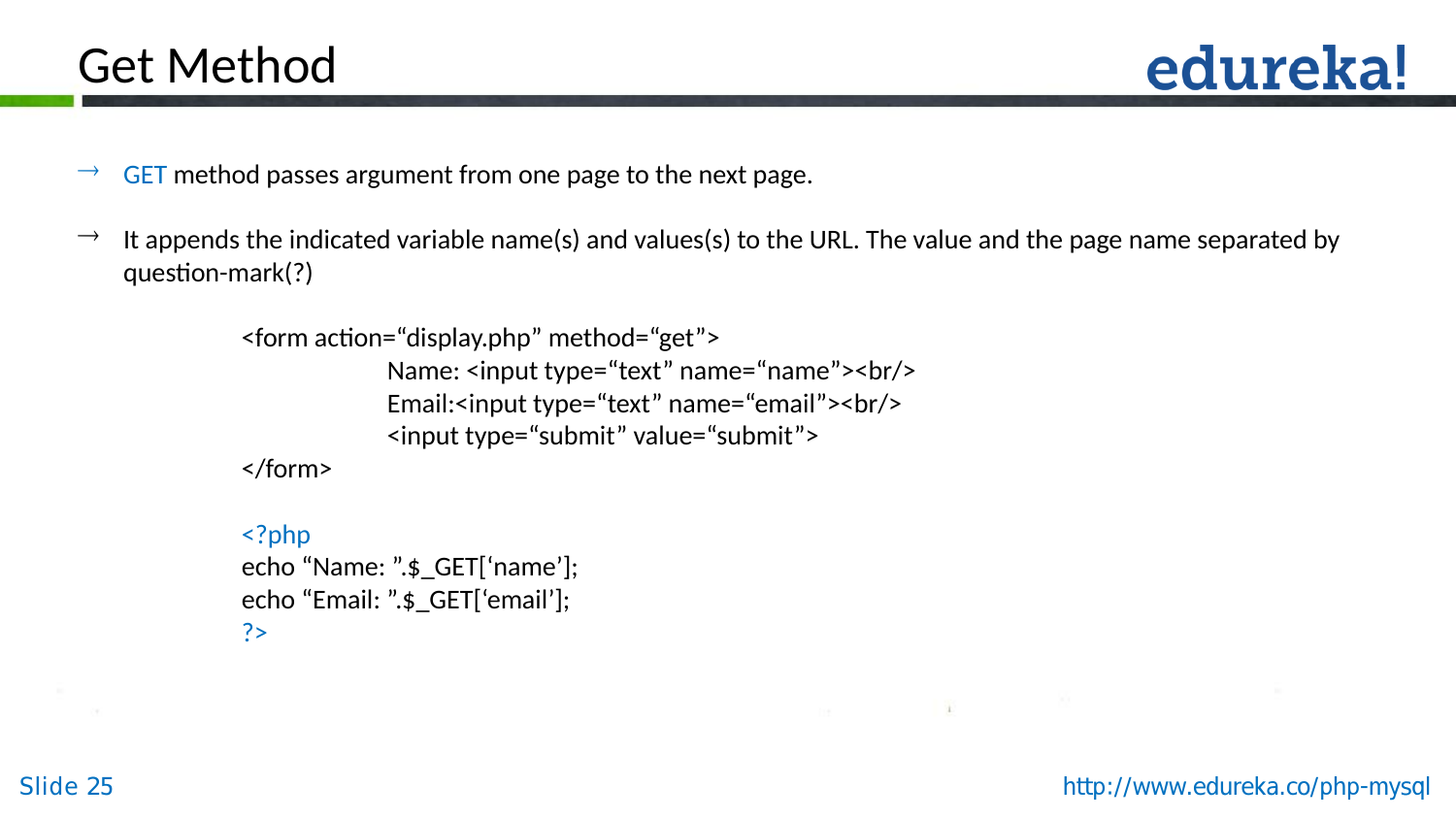

Get Method
GET method passes argument from one page to the next page.

It appends the indicated variable name(s) and values(s) to the URL. The value and the page name separated by question-mark(?)

<form action=“display.php” method=“get”>
	Name: <input type=“text” name=“name”><br/>
	Email:<input type=“text” name=“email”><br/>
	<input type=“submit” value=“submit”>
</form>

<?php
echo “Name: ”.$_GET[‘name’];
echo “Email: ”.$_GET[‘email’];
?>